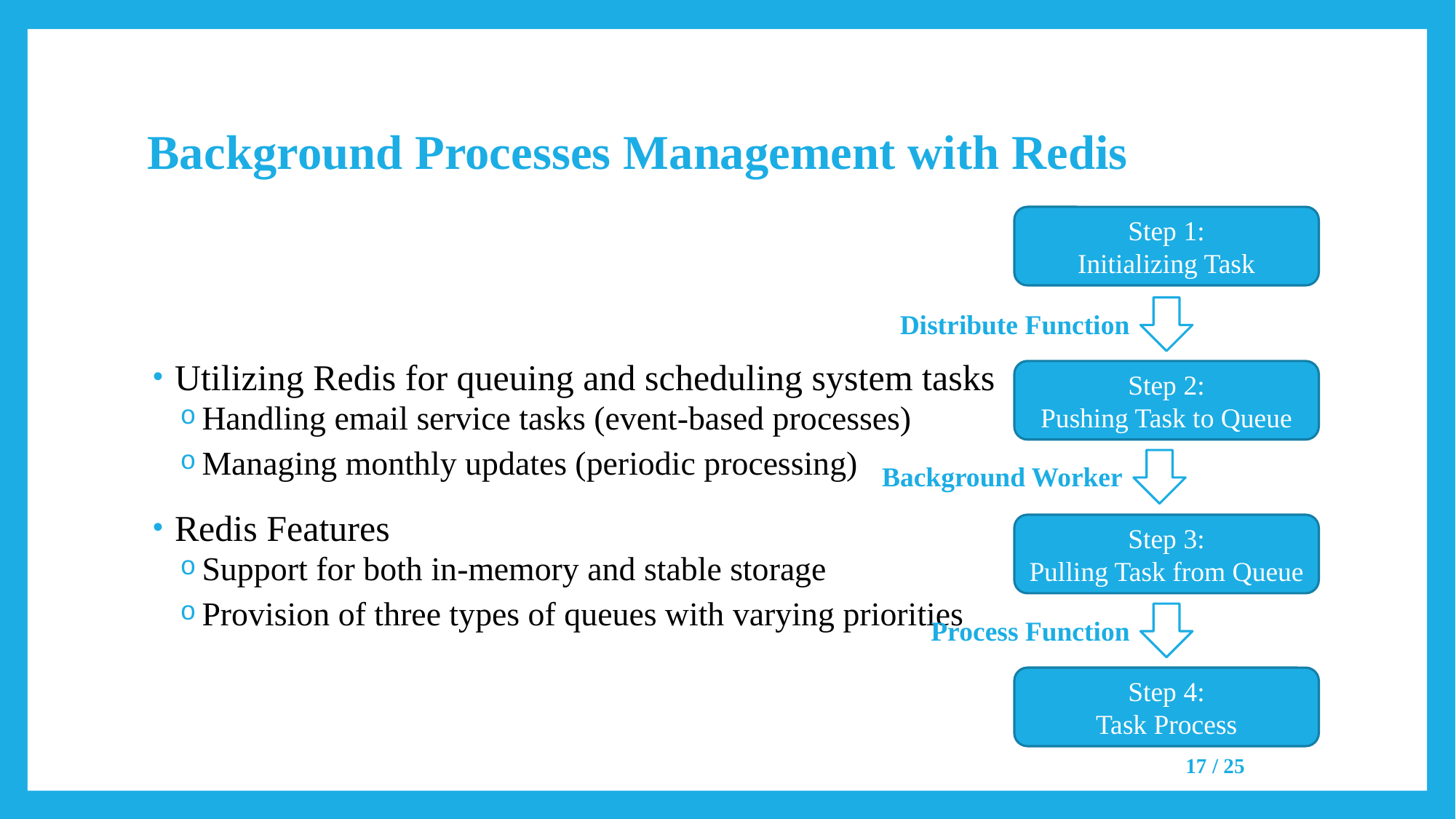

# Background Processes Management with Redis
Step 1:
Initializing Task
Utilizing Redis for queuing and scheduling system tasks
Handling email service tasks (event-based processes)
Managing monthly updates (periodic processing)
Redis Features
Support for both in-memory and stable storage
Provision of three types of queues with varying priorities

Distribute Function
Step 2:
Pushing Task to Queue

Background Worker
Step 3:
Pulling Task from Queue

Process Function
Step 4:
Task Process
17 / 25